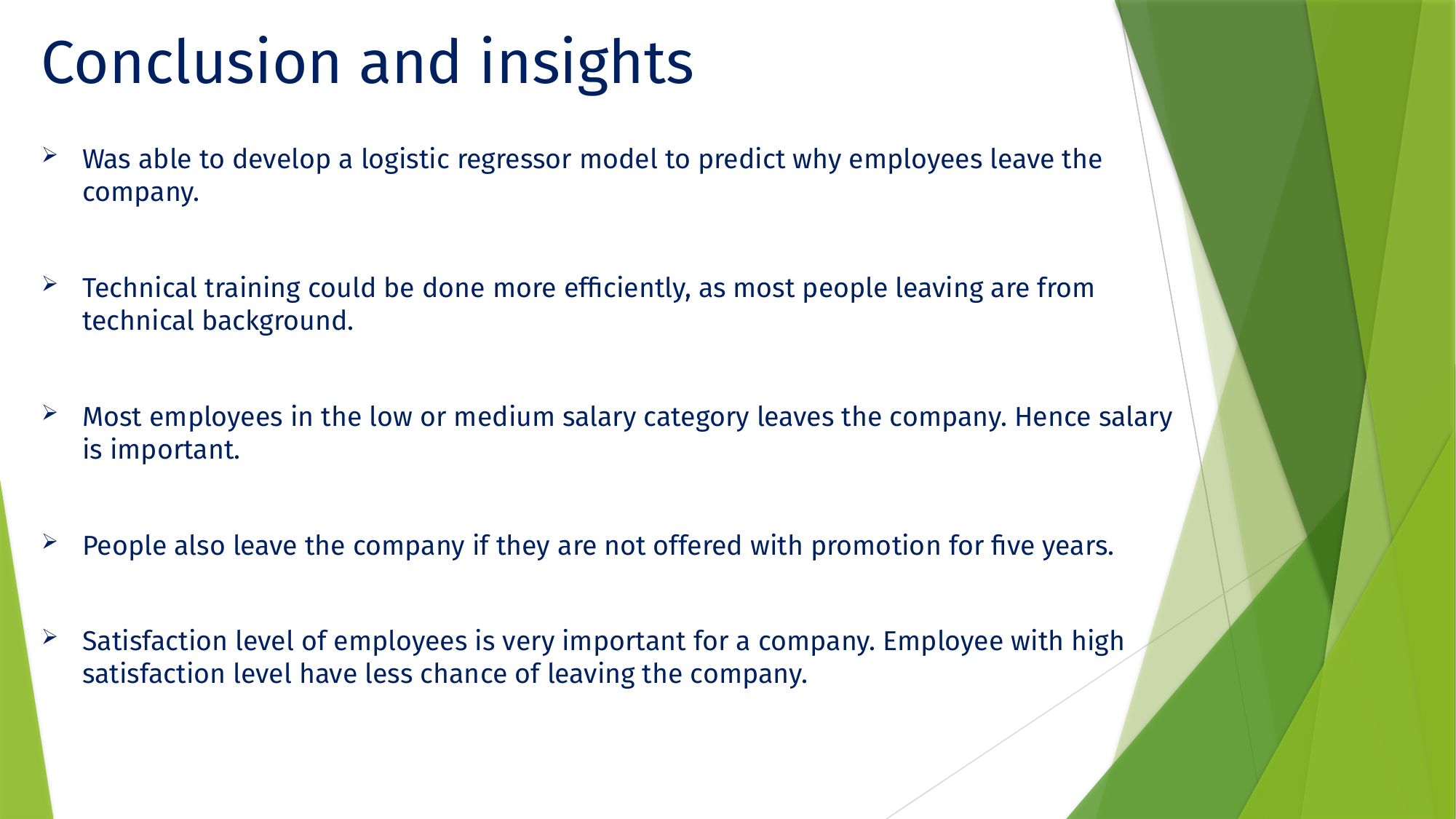

Conclusion and insights
Was able to develop a logistic regressor model to predict why employees leave the company.

Technical training could be done more efficiently, as most people leaving are from technical background.

Most employees in the low or medium salary category leaves the company. Hence salary is important.

People also leave the company if they are not offered with promotion for five years.

Satisfaction level of employees is very important for a company. Employee with high satisfaction level have less chance of leaving the company.